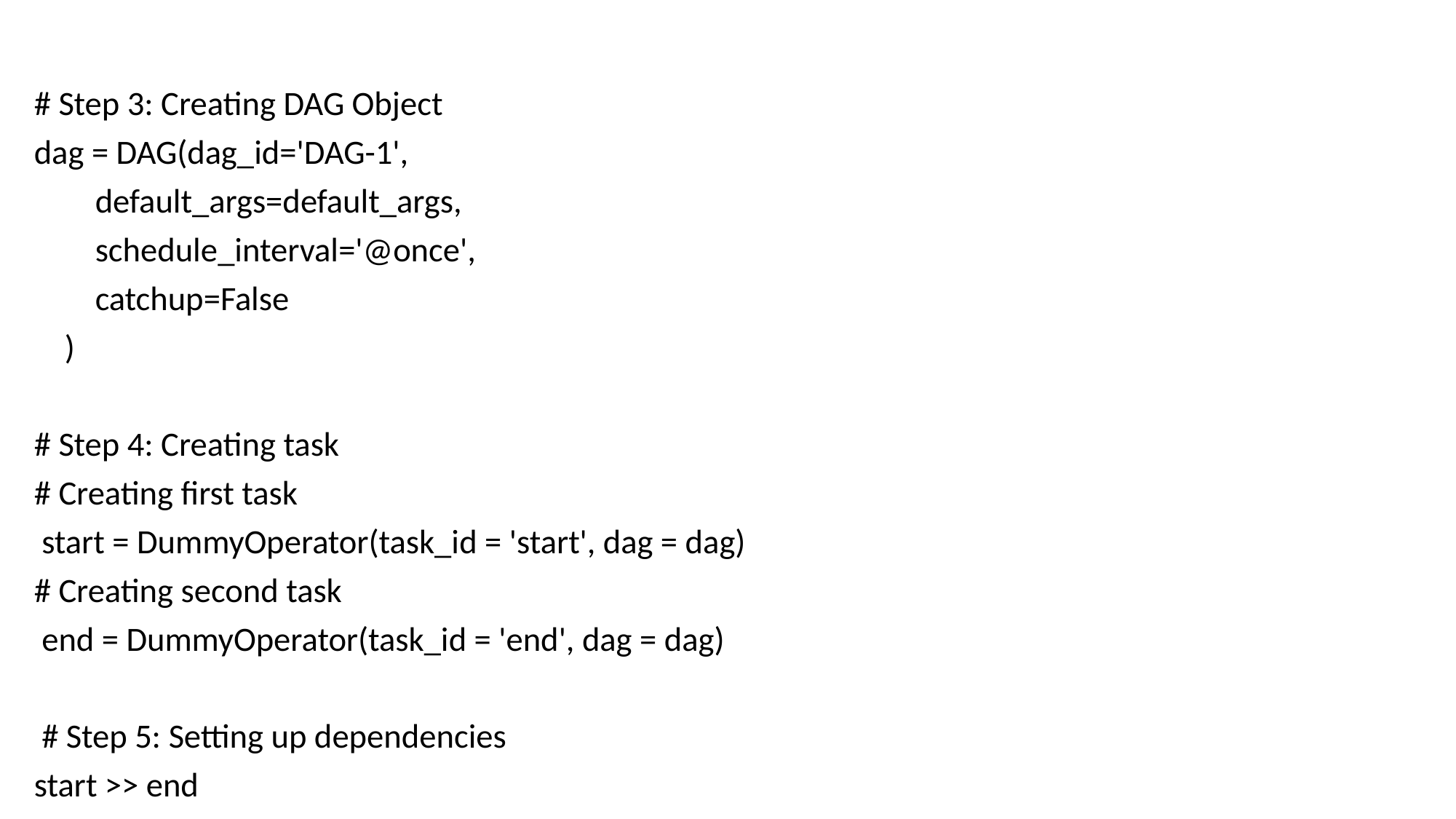

# Step 3: Creating DAG Object
dag = DAG(dag_id='DAG-1',
        default_args=default_args,
        schedule_interval='@once',
        catchup=False
    )

# Step 4: Creating task
# Creating first task
 start = DummyOperator(task_id = 'start', dag = dag)
# Creating second task
 end = DummyOperator(task_id = 'end', dag = dag)

 # Step 5: Setting up dependencies
start >> end